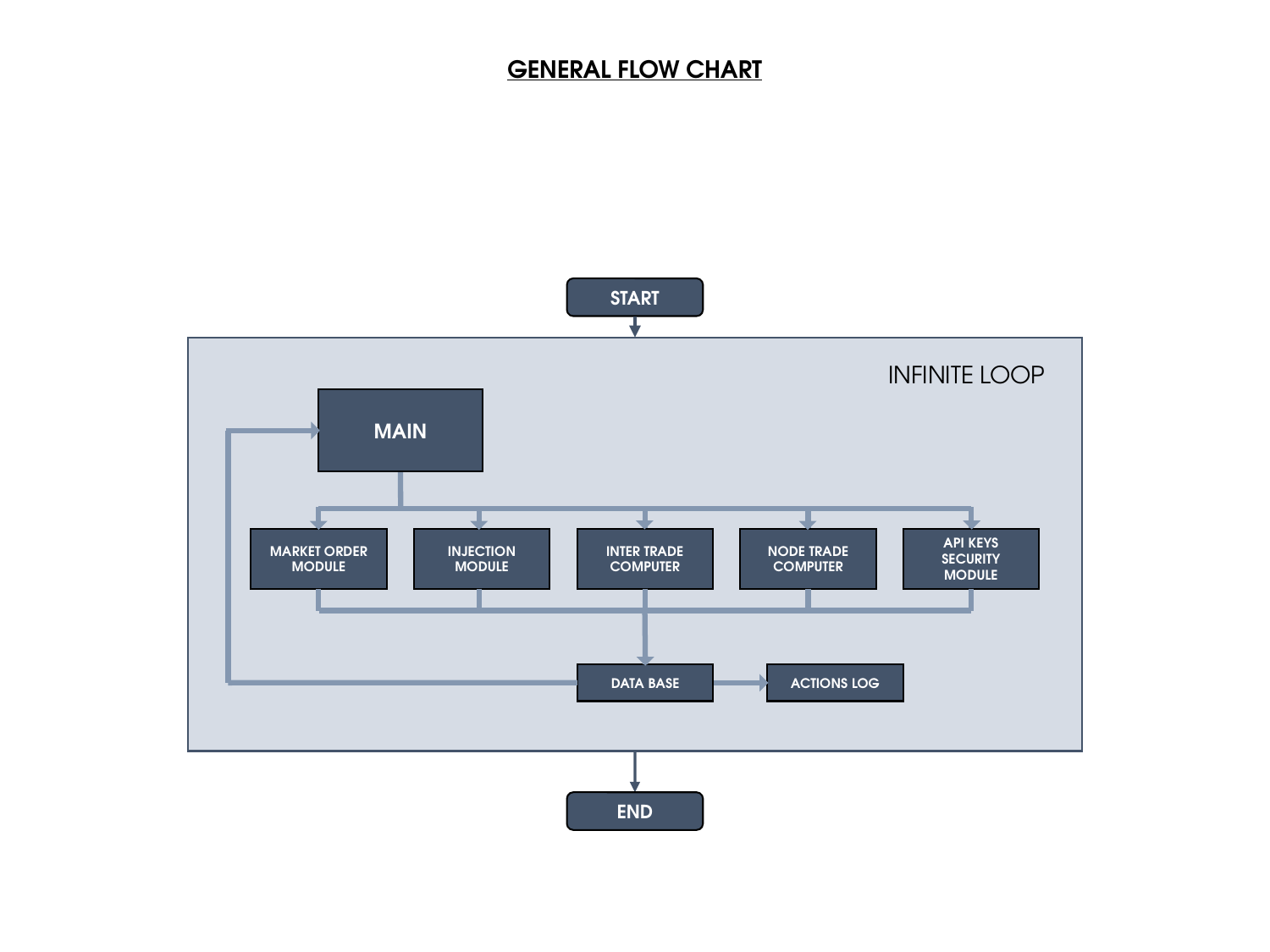

GENERAL FLOW CHART
START

INFINITE LOOP
MAIN

MARKET ORDER MODULE
INJECTION MODULE
INTER TRADE COMPUTER
NODE TRADE COMPUTER
API KEYS SECURITY MODULE

DATA BASE
ACTIONS LOG

END